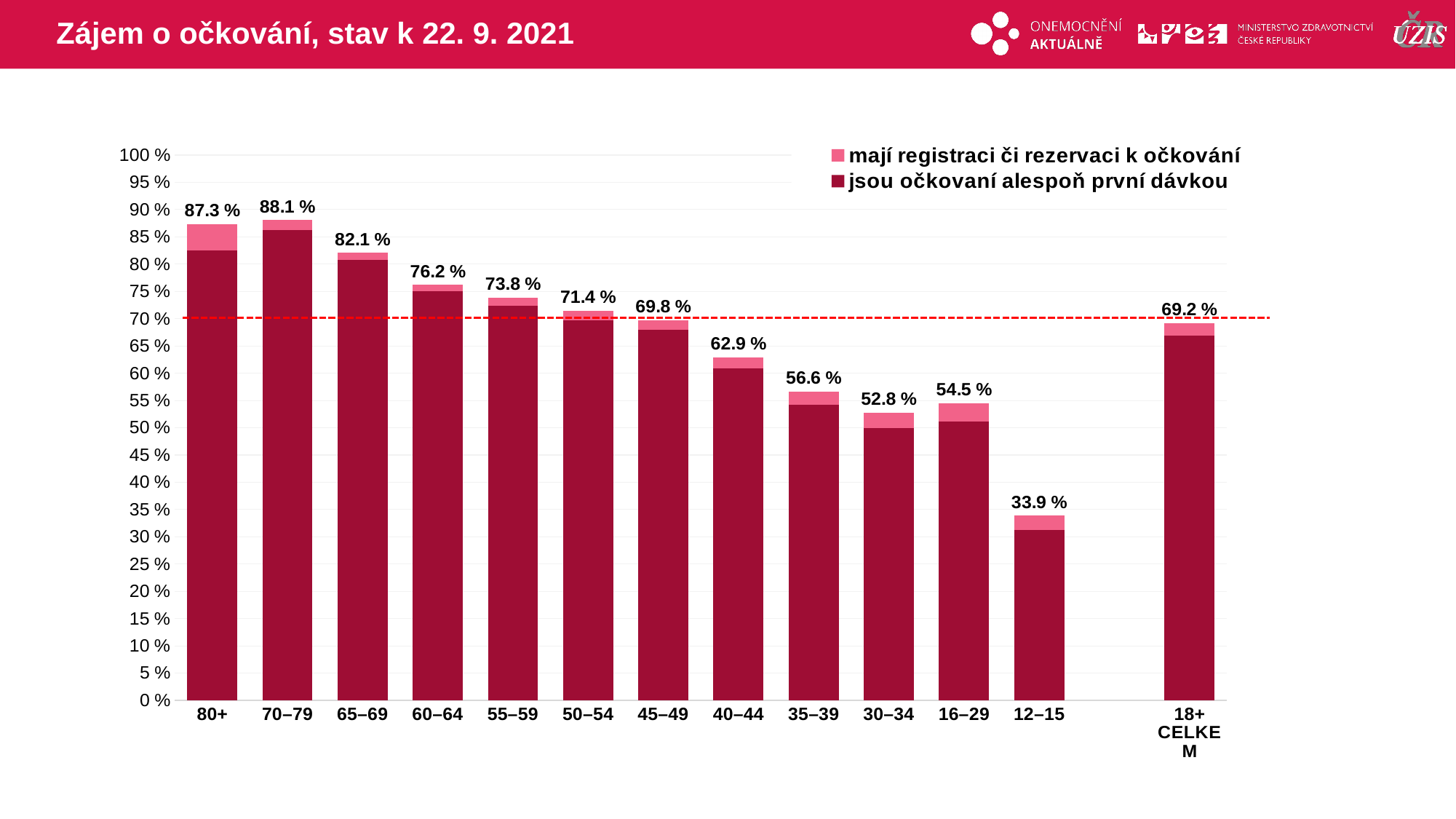

# Zájem o očkování, stav k 22. 9. 2021

### Chart

| Category | mají registraci či rezervaci k očkování | jsou očkovaní alespoň první dávkou |
|---|---|---|
| 80+ | 87.32074 | 82.5668229 |
| 70–79 | 88.05194 | 86.1848961 |
| 65–69 | 82.06086 | 80.8074739 |
| 60–64 | 76.20011 | 74.9779764 |
| 55–59 | 73.82569 | 72.2958254 |
| 50–54 | 71.4017 | 69.7115976 |
| 45–49 | 69.75864 | 67.9568903 |
| 40–44 | 62.8727 | 60.9065498 |
| 35–39 | 56.62875 | 54.1492878 |
| 30–34 | 52.8059 | 50.0004868 |
| 16–29 | 54.45564 | 51.1689184 |
| 12–15 | 33.85609 | 31.3018086 |
|  | None | None |
| 18+ CELKEM | 69.17215 | 66.9370902 |